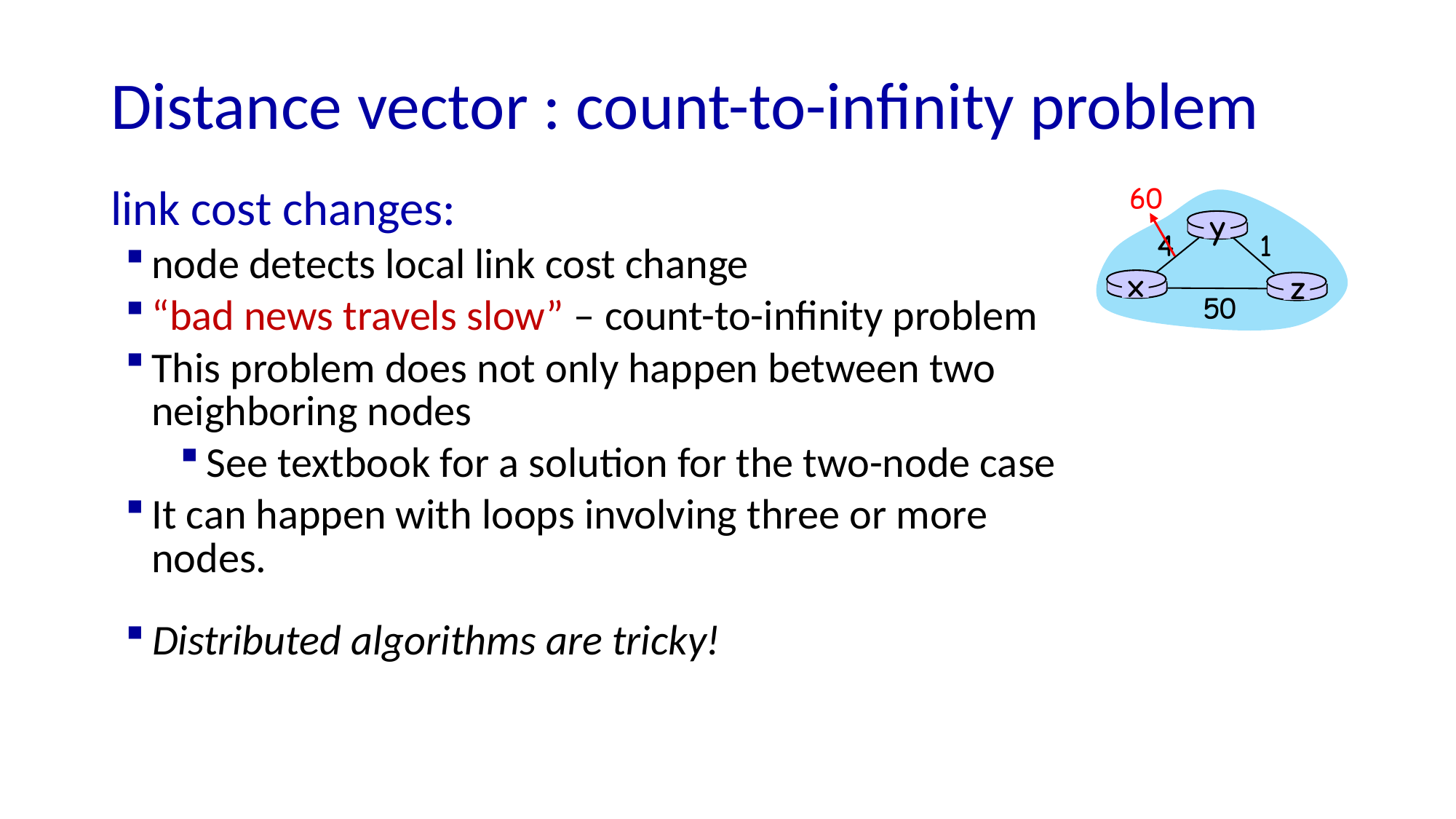

# Distance vector : count-to-infinity problem
60

y

4
1

x

z

50

link cost changes:
node detects local link cost change
“bad news travels slow” – count-to-infinity problem
This problem does not only happen between two neighboring nodes
See textbook for a solution for the two-node case
It can happen with loops involving three or more nodes.
Distributed algorithms are tricky!